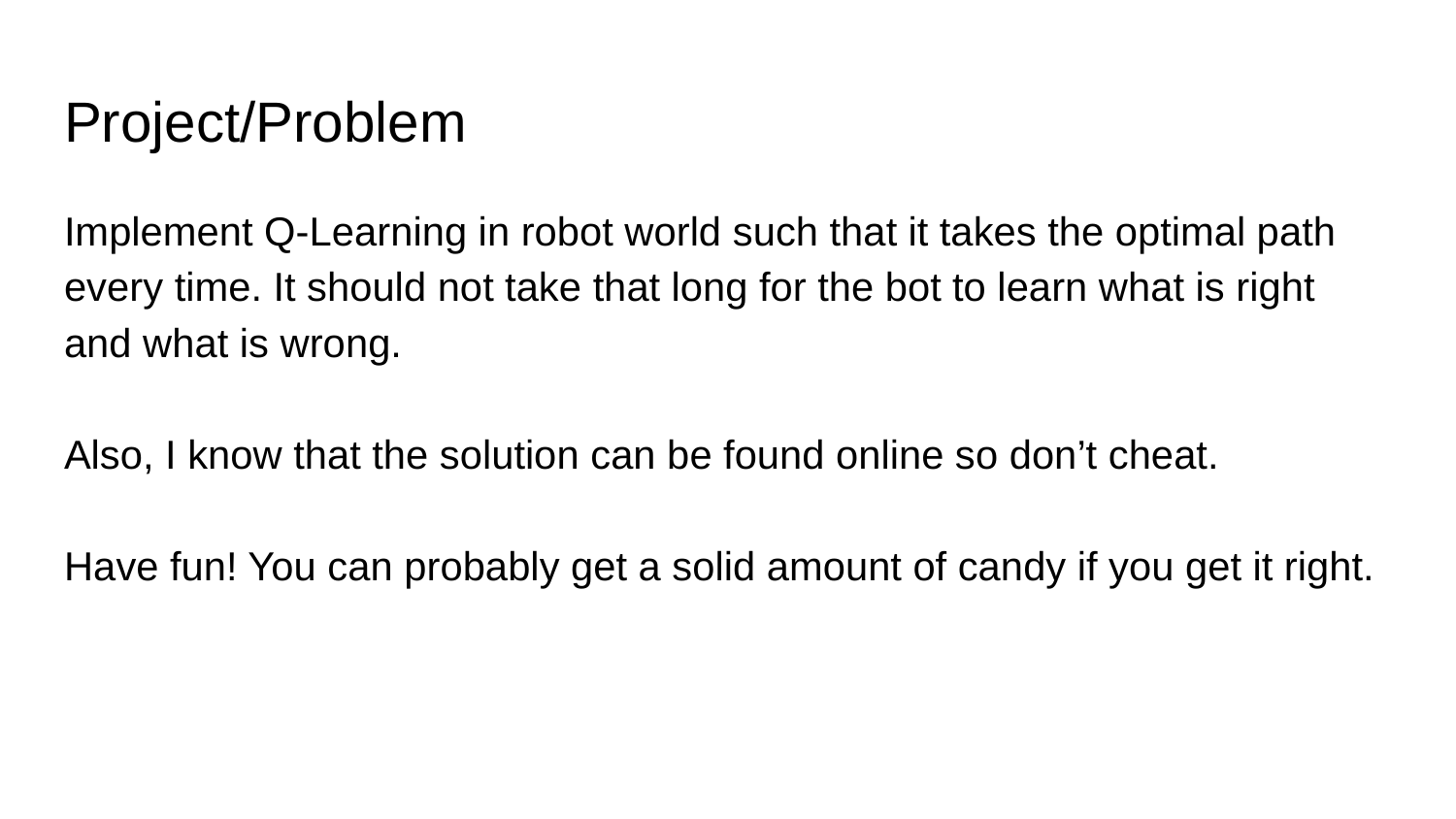

# Project/Problem
Implement Q-Learning in robot world such that it takes the optimal path every time. It should not take that long for the bot to learn what is right and what is wrong.

Also, I know that the solution can be found online so don’t cheat.

Have fun! You can probably get a solid amount of candy if you get it right.